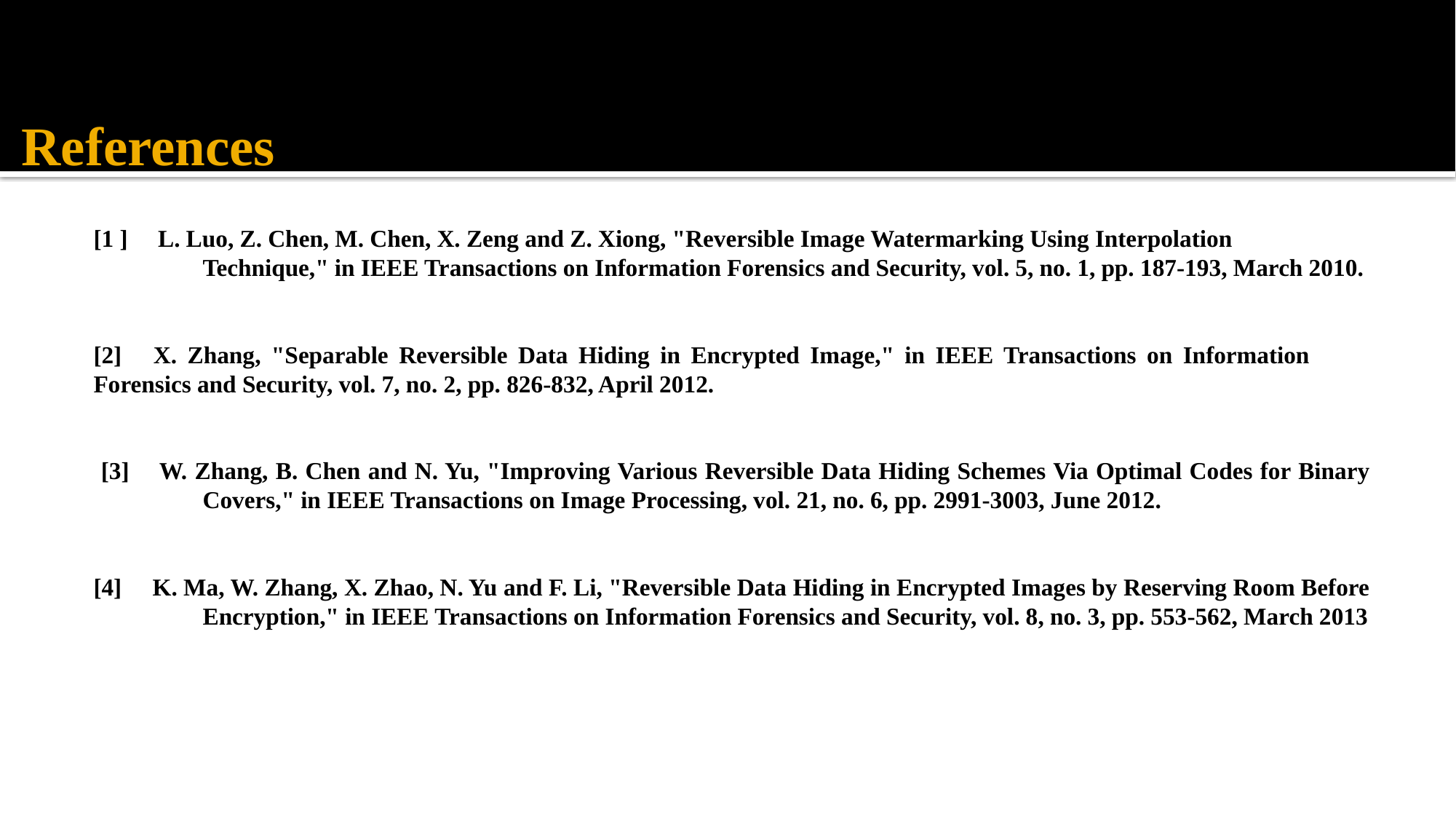

# References
[1 ]     L. Luo, Z. Chen, M. Chen, X. Zeng and Z. Xiong, "Reversible Image Watermarking Using Interpolation                         	Technique," in IEEE Transactions on Information Forensics and Security, vol. 5, no. 1, pp. 187-193, March 2010.

[2]   X. Zhang, "Separable Reversible Data Hiding in Encrypted Image," in IEEE Transactions on Information 	Forensics and Security, vol. 7, no. 2, pp. 826-832, April 2012.

 [3]    W. Zhang, B. Chen and N. Yu, "Improving Various Reversible Data Hiding Schemes Via Optimal Codes for Binary 	Covers," in IEEE Transactions on Image Processing, vol. 21, no. 6, pp. 2991-3003, June 2012.

[4]     K. Ma, W. Zhang, X. Zhao, N. Yu and F. Li, "Reversible Data Hiding in Encrypted Images by Reserving Room Before 	Encryption," in IEEE Transactions on Information Forensics and Security, vol. 8, no. 3, pp. 553-562, March 2013